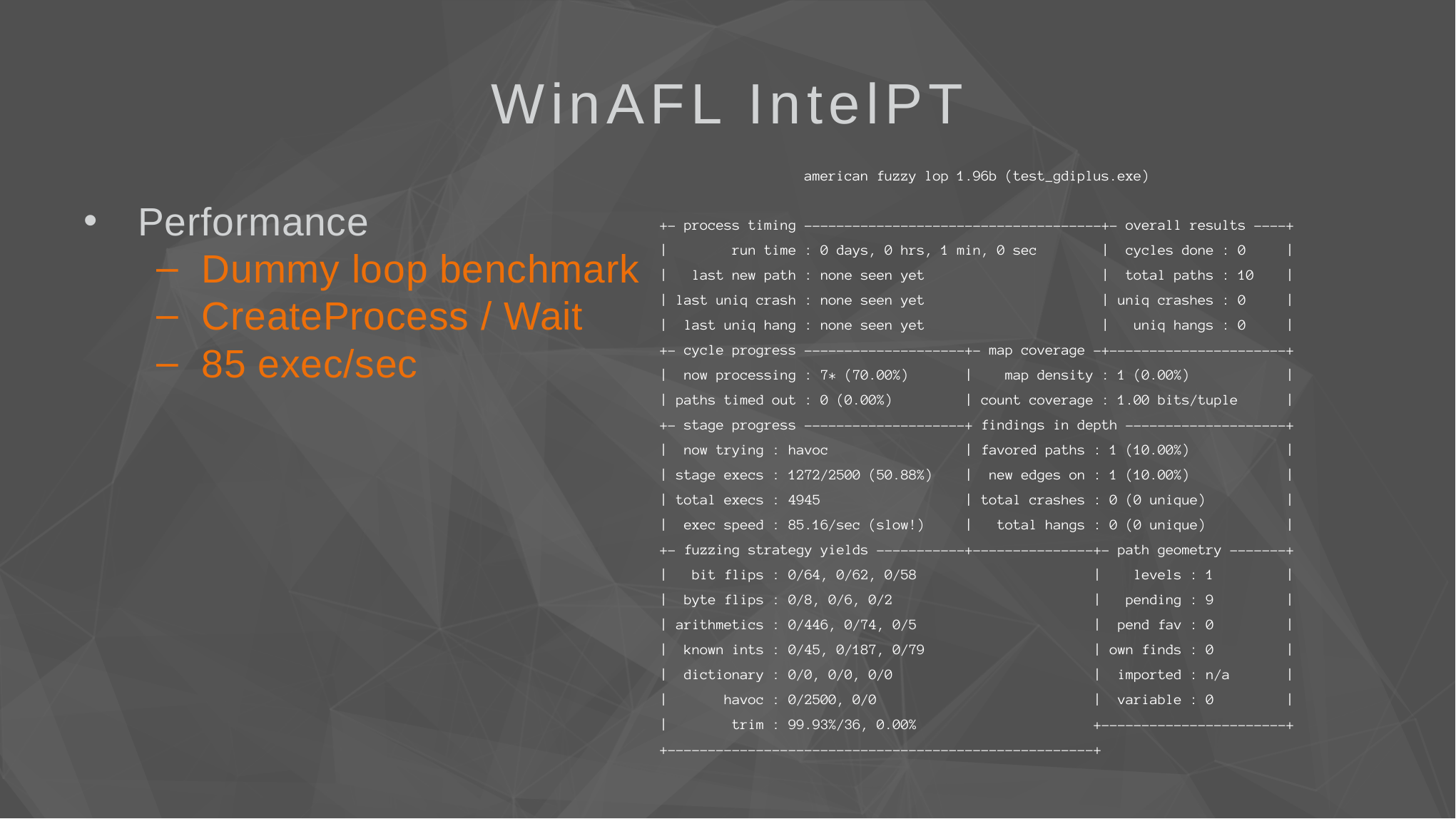

WinAFL IntelPT
                  american fuzzy lop 1.96b (test_gdiplus.exe)

+- process timing -------------------------------------+- overall results ----+
|        run time : 0 days, 0 hrs, 1 min, 0 sec        |  cycles done : 0     |
|   last new path : none seen yet                      |  total paths : 10    |
| last uniq crash : none seen yet                      | uniq crashes : 0     |
|  last uniq hang : none seen yet                      |   uniq hangs : 0     |
+- cycle progress --------------------+- map coverage -+----------------------+
|  now processing : 7* (70.00%)       |    map density : 1 (0.00%)            |
| paths timed out : 0 (0.00%)         | count coverage : 1.00 bits/tuple      |
+- stage progress --------------------+ findings in depth --------------------+
|  now trying : havoc                 | favored paths : 1 (10.00%)            |
| stage execs : 1272/2500 (50.88%)    |  new edges on : 1 (10.00%)            |
| total execs : 4945                  | total crashes : 0 (0 unique)          |
|  exec speed : 85.16/sec (slow!)     |   total hangs : 0 (0 unique)          |
+- fuzzing strategy yields -----------+---------------+- path geometry -------+
|   bit flips : 0/64, 0/62, 0/58                      |    levels : 1         |
|  byte flips : 0/8, 0/6, 0/2                         |   pending : 9         |
| arithmetics : 0/446, 0/74, 0/5                      |  pend fav : 0         |
|  known ints : 0/45, 0/187, 0/79                     | own finds : 0         |
|  dictionary : 0/0, 0/0, 0/0                         |  imported : n/a       |
|       havoc : 0/2500, 0/0                           |  variable : 0         |
|        trim : 99.93%/36, 0.00%                      +-----------------------+
+-----------------------------------------------------+

Performance
Dummy loop benchmark
CreateProcess / Wait
85 exec/sec